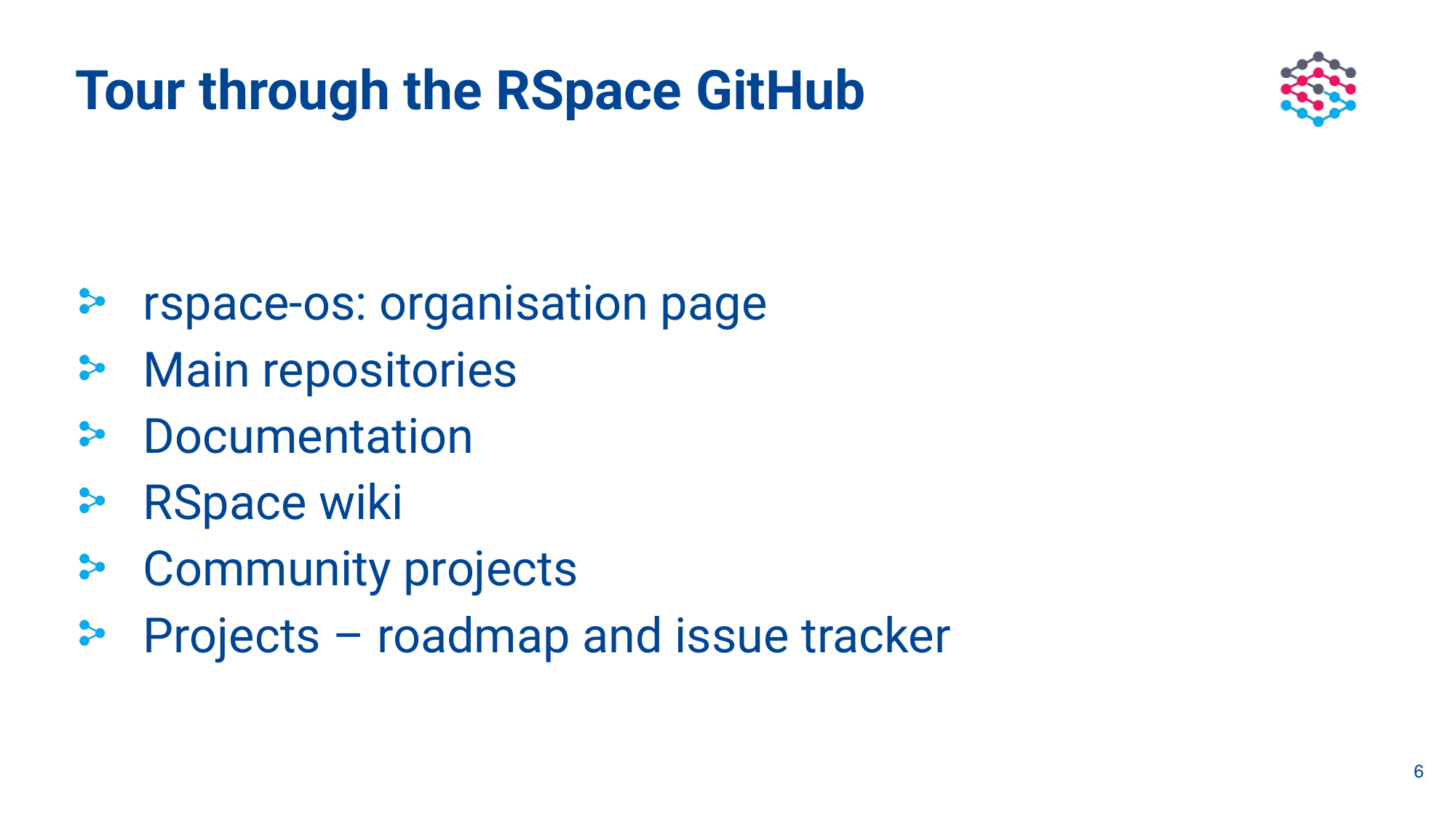

# Tour through the RSpace GitHub
rspace-os: organisation page
Main repositories
Documentation
RSpace wiki
Community projects
Projects – roadmap and issue tracker